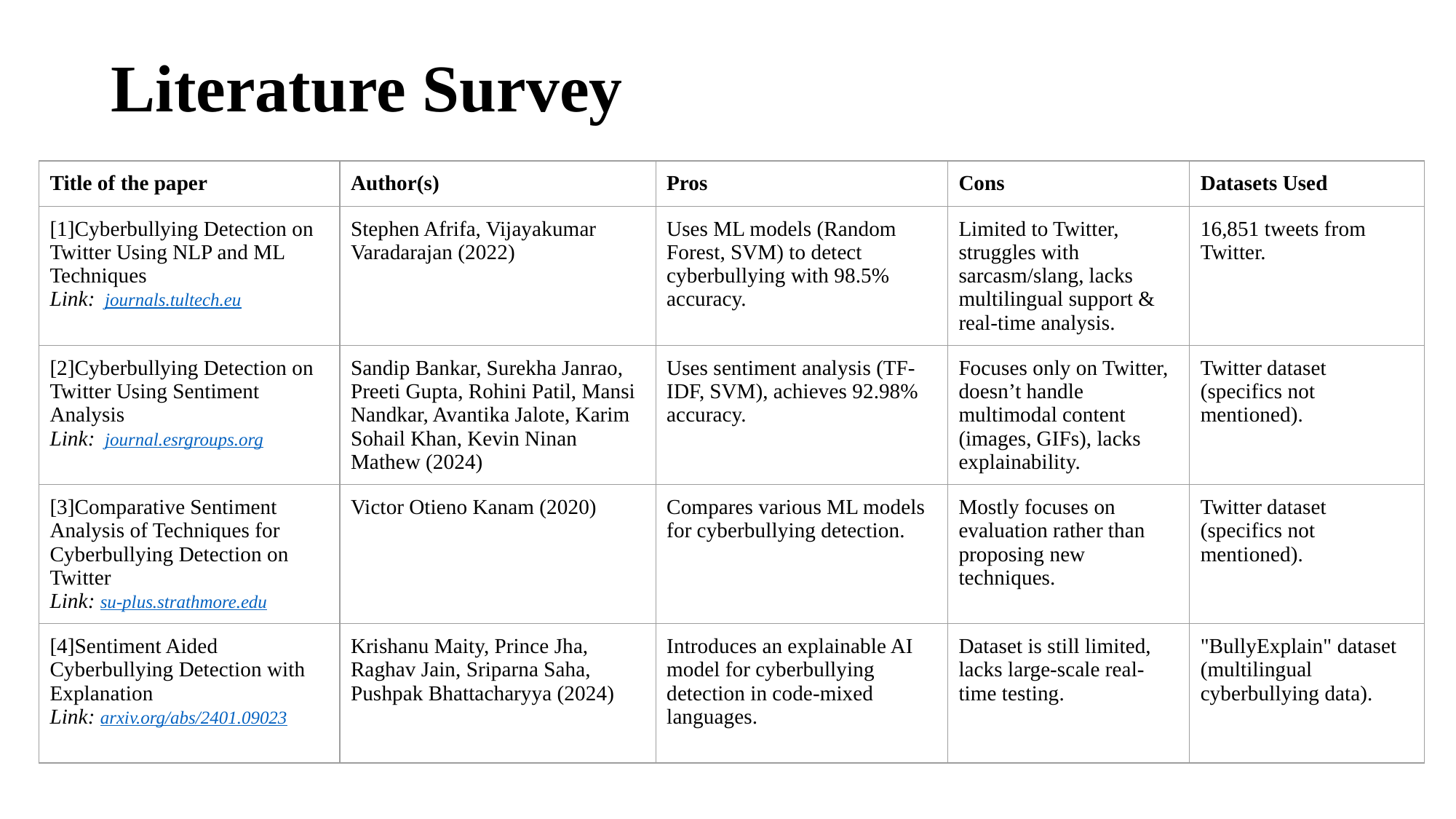

# Literature Survey
| Title of the paper | Author(s) | Pros | Cons | Datasets Used |
| --- | --- | --- | --- | --- |
| [1]Cyberbullying Detection on Twitter Using NLP and ML Techniques Link: ​journals.tultech.eu | Stephen Afrifa, Vijayakumar Varadarajan (2022) | Uses ML models (Random Forest, SVM) to detect cyberbullying with 98.5% accuracy. | Limited to Twitter, struggles with sarcasm/slang, lacks multilingual support & real-time analysis. | 16,851 tweets from Twitter. |
| [2]Cyberbullying Detection on Twitter Using Sentiment Analysis Link: journal.esrgroups.org | Sandip Bankar, Surekha Janrao, Preeti Gupta, Rohini Patil, Mansi Nandkar, Avantika Jalote, Karim Sohail Khan, Kevin Ninan Mathew (2024) | Uses sentiment analysis (TF-IDF, SVM), achieves 92.98% accuracy. | Focuses only on Twitter, doesn’t handle multimodal content (images, GIFs), lacks explainability. | Twitter dataset (specifics not mentioned). |
| [3]Comparative Sentiment Analysis of Techniques for Cyberbullying Detection on Twitter Link: su-plus.strathmore.edu | Victor Otieno Kanam (2020) | Compares various ML models for cyberbullying detection. | Mostly focuses on evaluation rather than proposing new techniques. | Twitter dataset (specifics not mentioned). |
| [4]Sentiment Aided Cyberbullying Detection with Explanation Link: arxiv.org/abs/2401.09023 | Krishanu Maity, Prince Jha, Raghav Jain, Sriparna Saha, Pushpak Bhattacharyya (2024) | Introduces an explainable AI model for cyberbullying detection in code-mixed languages. | Dataset is still limited, lacks large-scale real-time testing. | "BullyExplain" dataset (multilingual cyberbullying data). |